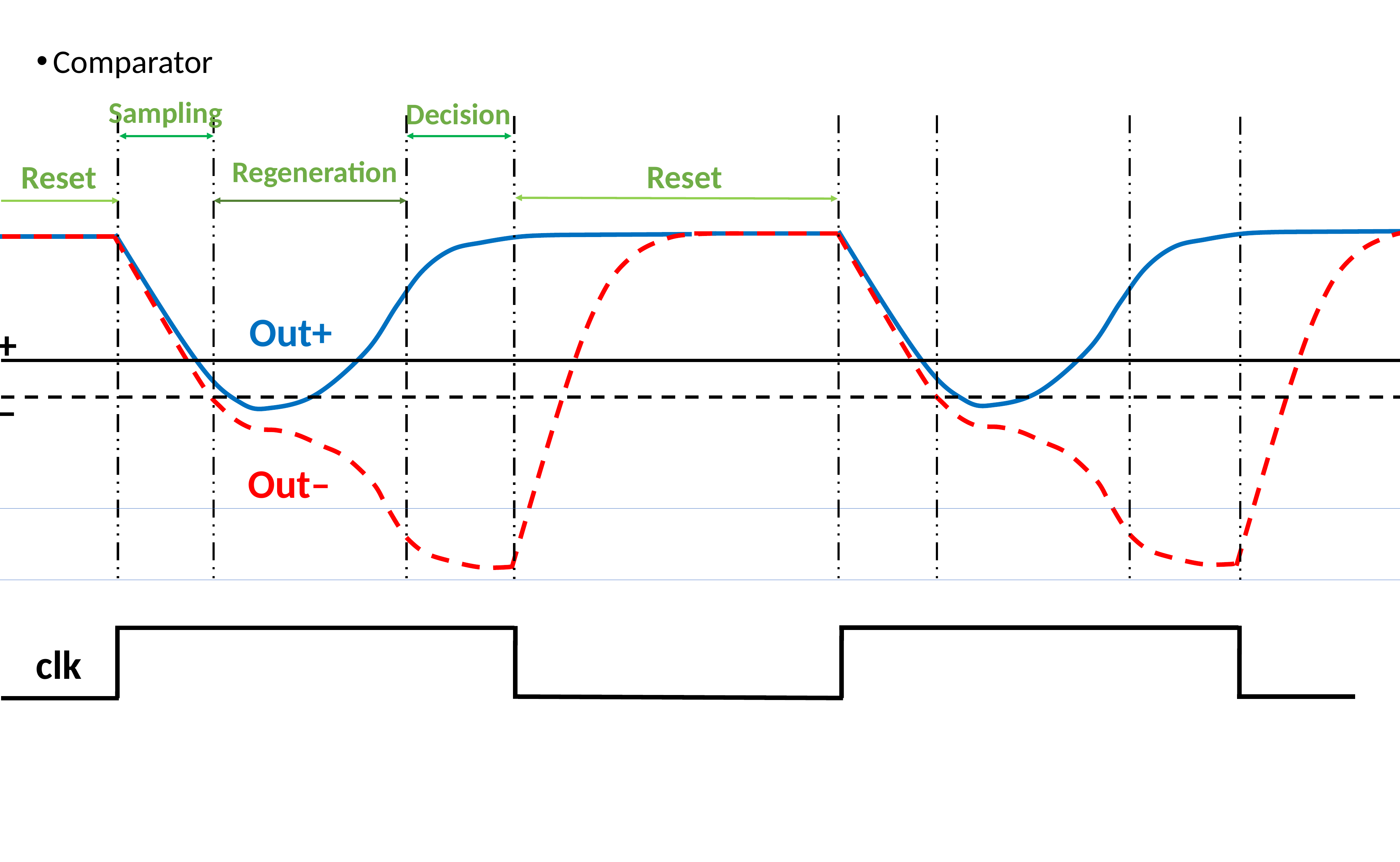

Comparator
Sampling
Decision
Regeneration
Reset
Reset

Out+
in+
in–
Out–
clk